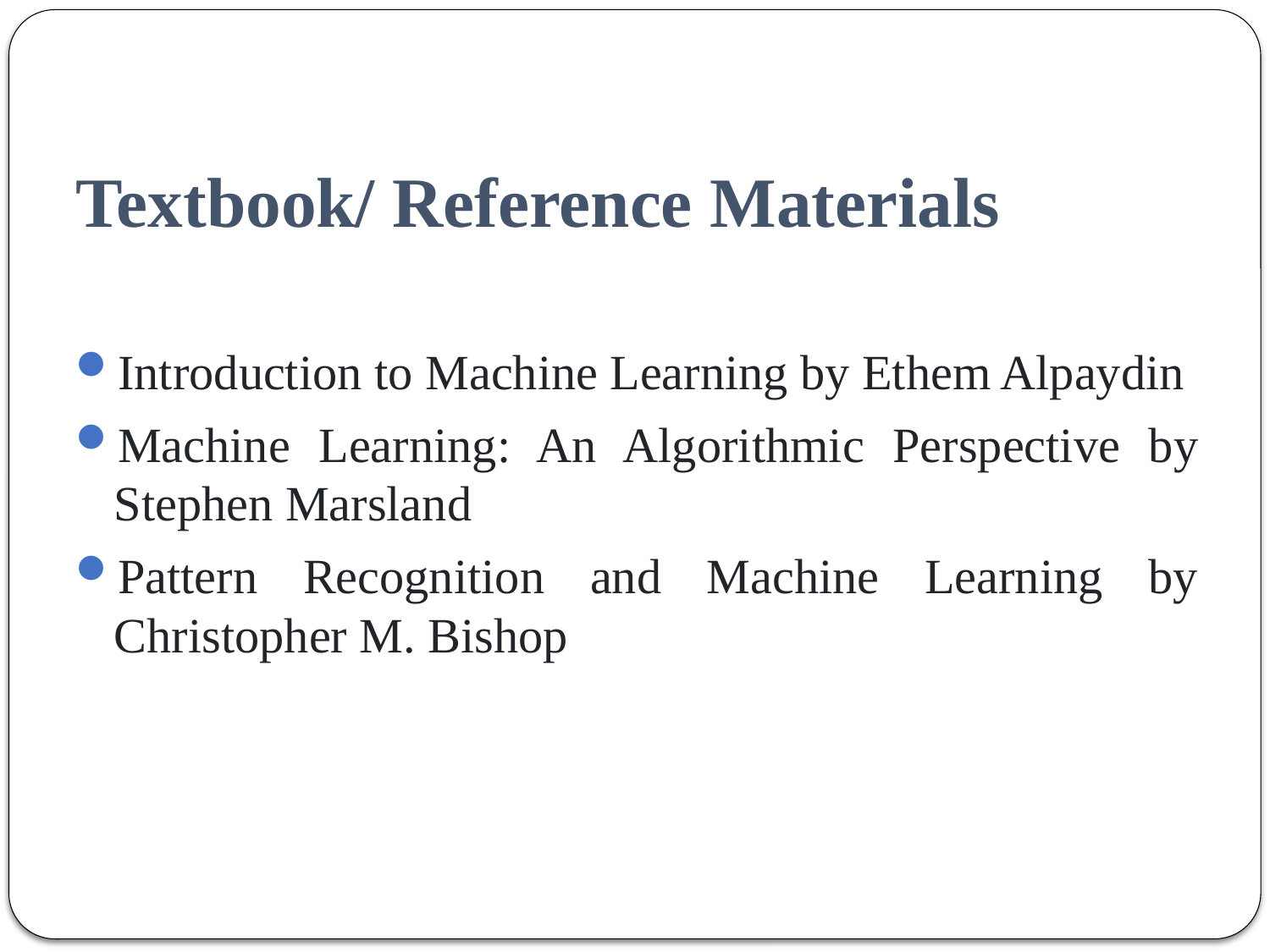

# Textbook/ Reference Materials

Introduction to Machine Learning by Ethem Alpaydin
Machine Learning: An Algorithmic Perspective by Stephen Marsland
Pattern Recognition and Machine Learning by Christopher M. Bishop